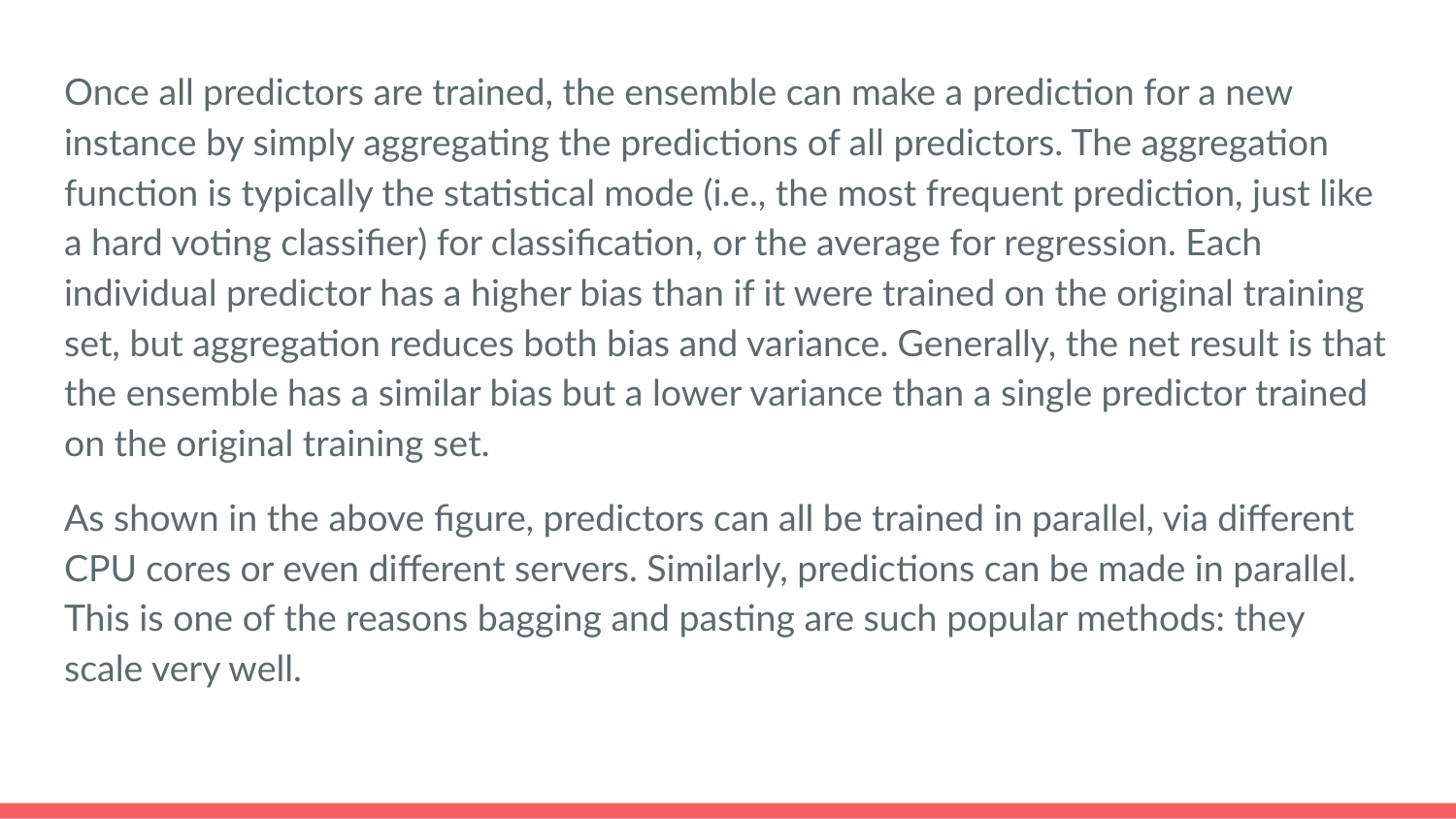

Once all predictors are trained, the ensemble can make a prediction for a new instance by simply aggregating the predictions of all predictors. The aggregation function is typically the statistical mode (i.e., the most frequent prediction, just like a hard voting classifier) for classification, or the average for regression. Each individual predictor has a higher bias than if it were trained on the original training set, but aggregation reduces both bias and variance. Generally, the net result is that the ensemble has a similar bias but a lower variance than a single predictor trained on the original training set.
As shown in the above figure, predictors can all be trained in parallel, via different CPU cores or even different servers. Similarly, predictions can be made in parallel. This is one of the reasons bagging and pasting are such popular methods: they scale very well.